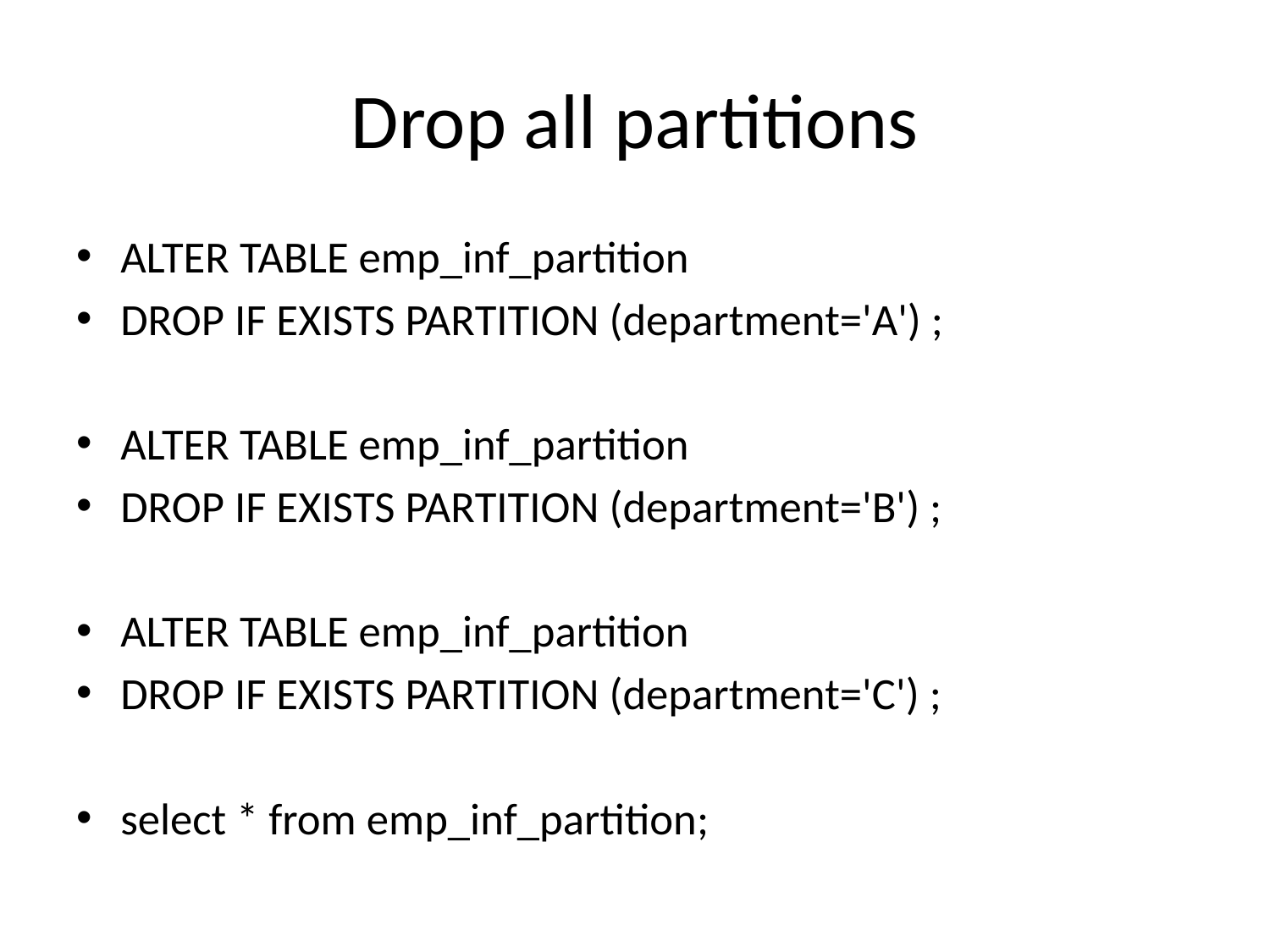

# Drop all partitions
ALTER TABLE emp_inf_partition
DROP IF EXISTS PARTITION (department='A') ;

ALTER TABLE emp_inf_partition
DROP IF EXISTS PARTITION (department='B') ;

ALTER TABLE emp_inf_partition
DROP IF EXISTS PARTITION (department='C') ;

select * from emp_inf_partition;